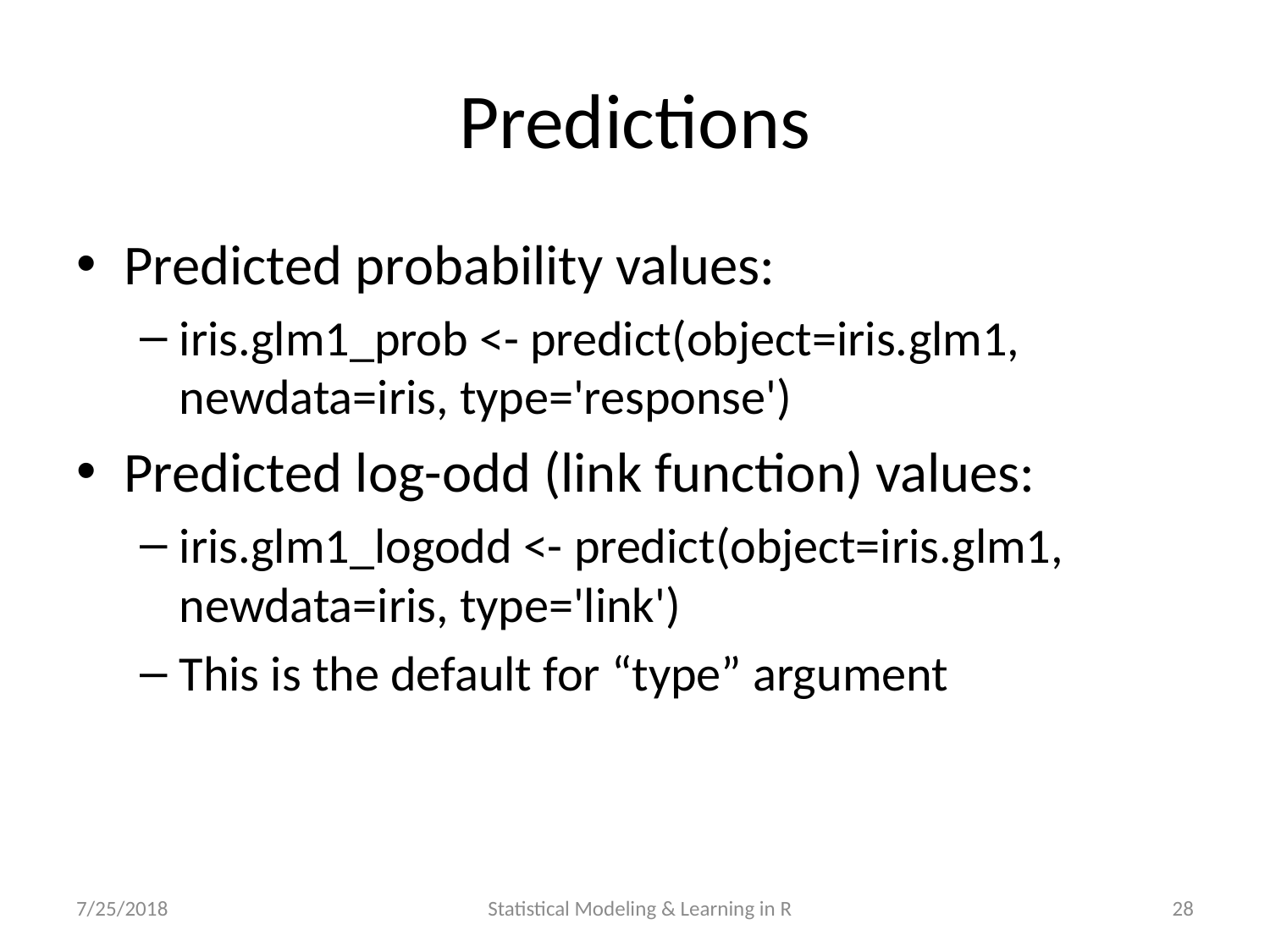

# Predictions
Predicted probability values:
iris.glm1_prob <- predict(object=iris.glm1, newdata=iris, type='response')
Predicted log-odd (link function) values:
iris.glm1_logodd <- predict(object=iris.glm1, newdata=iris, type='link')
This is the default for “type” argument
7/25/2018
Statistical Modeling & Learning in R
28